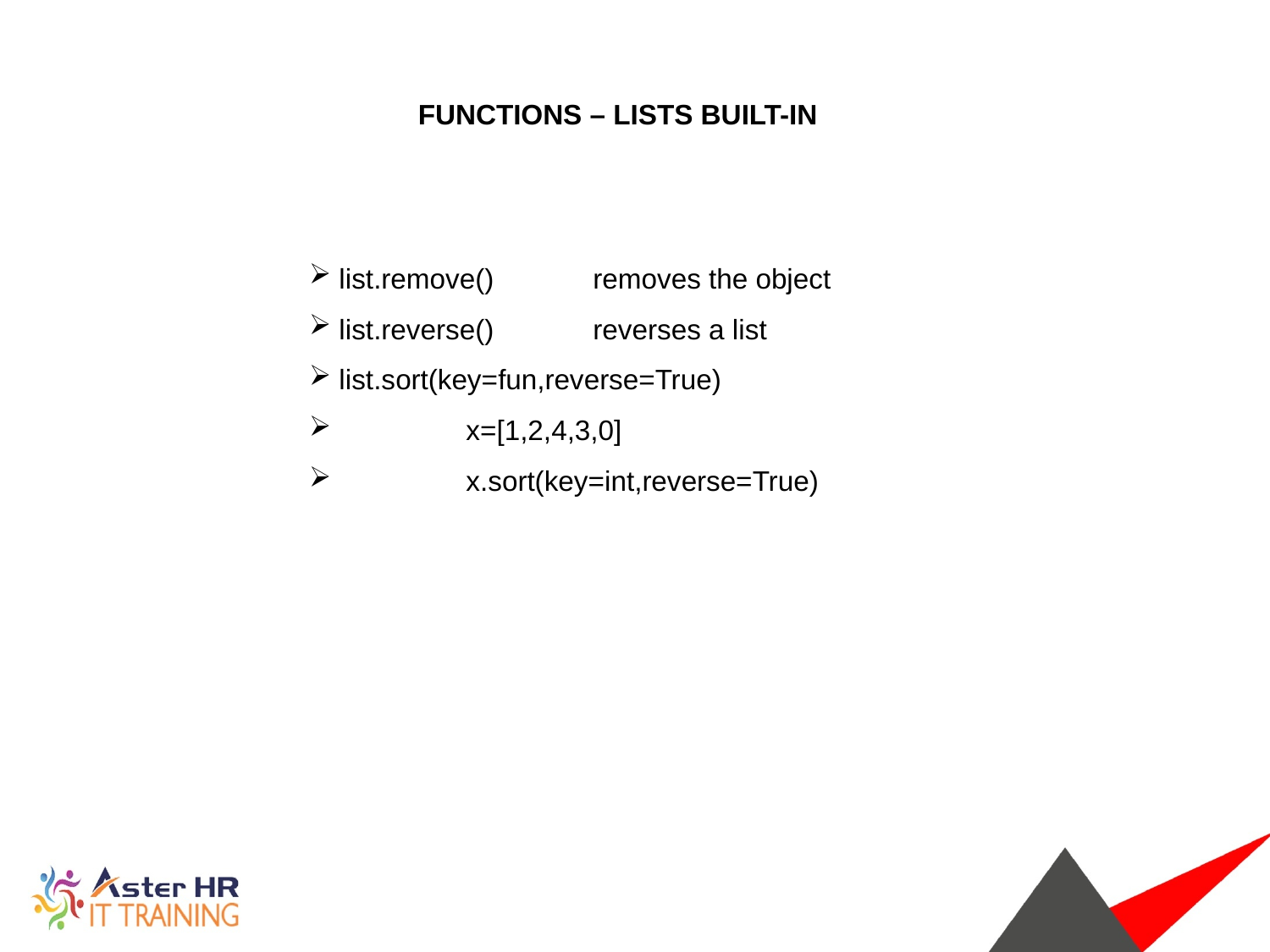

FUNCTIONS – LISTS BUILT-IN
list.remove()	removes the object
list.reverse()	reverses a list
list.sort(key=fun,reverse=True)
	x=[1,2,4,3,0]
	x.sort(key=int,reverse=True)